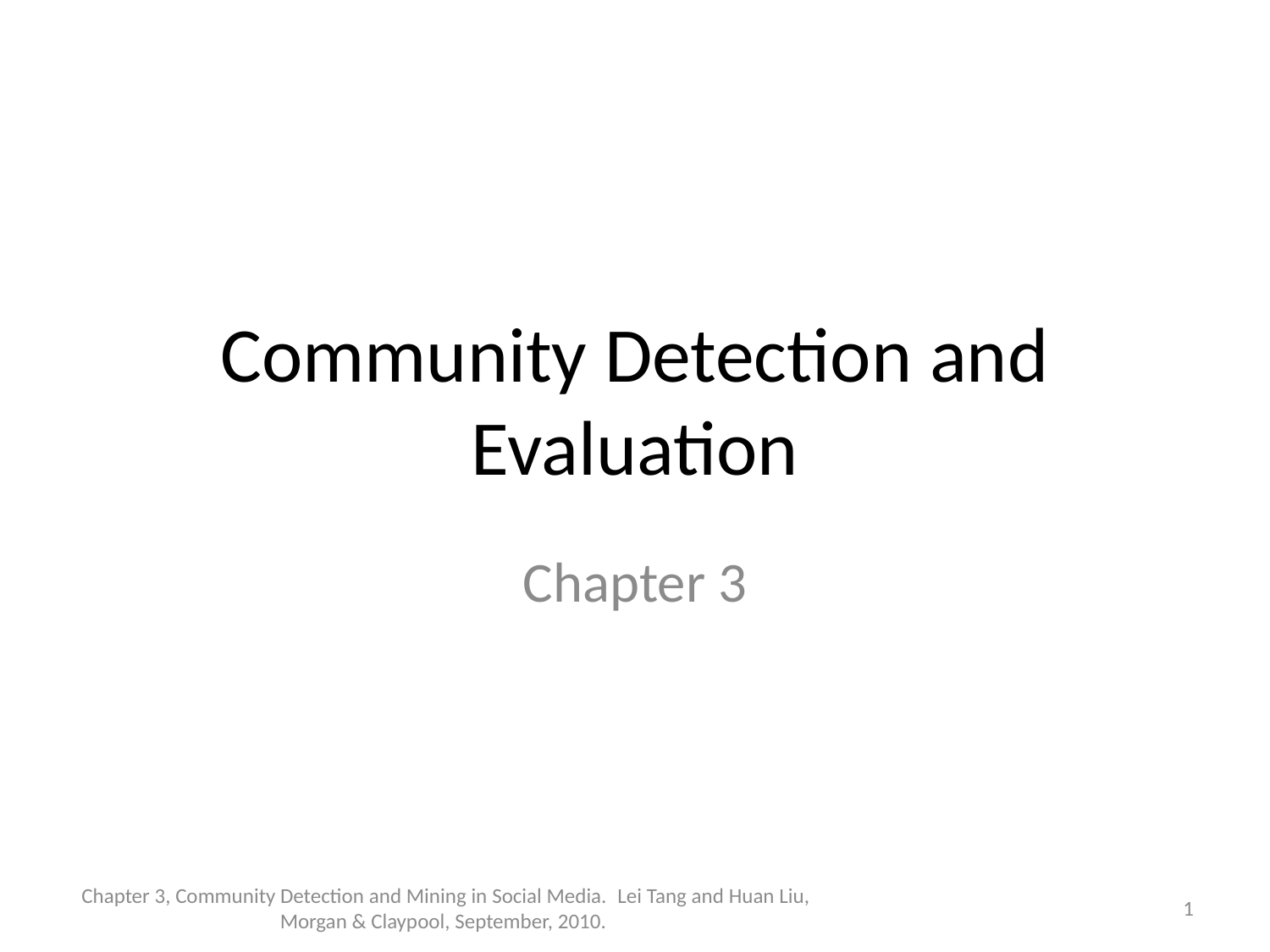

# Community Detection and Evaluation
Chapter 3
Chapter 3, Community Detection and Mining in Social Media.  Lei Tang and Huan Liu, Morgan & Claypool, September, 2010.
1